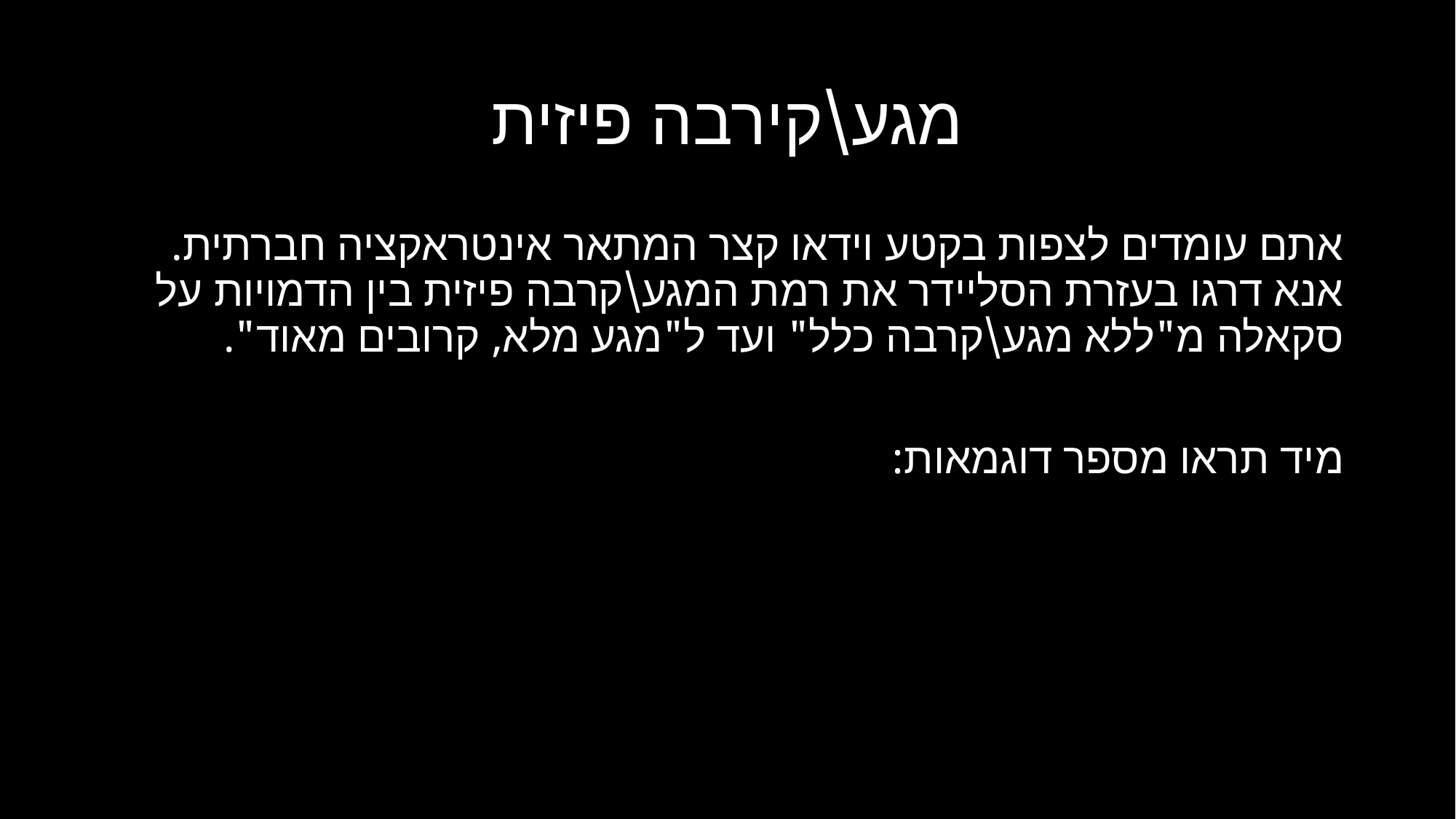

# מגע\קירבה פיזית
אתם עומדים לצפות בקטע וידאו קצר המתאר אינטראקציה חברתית. אנא דרגו בעזרת הסליידר את רמת המגע\קרבה פיזית בין הדמויות על סקאלה מ"ללא מגע\קרבה כלל" ועד ל"מגע מלא, קרובים מאוד".

מיד תראו מספר דוגמאות: